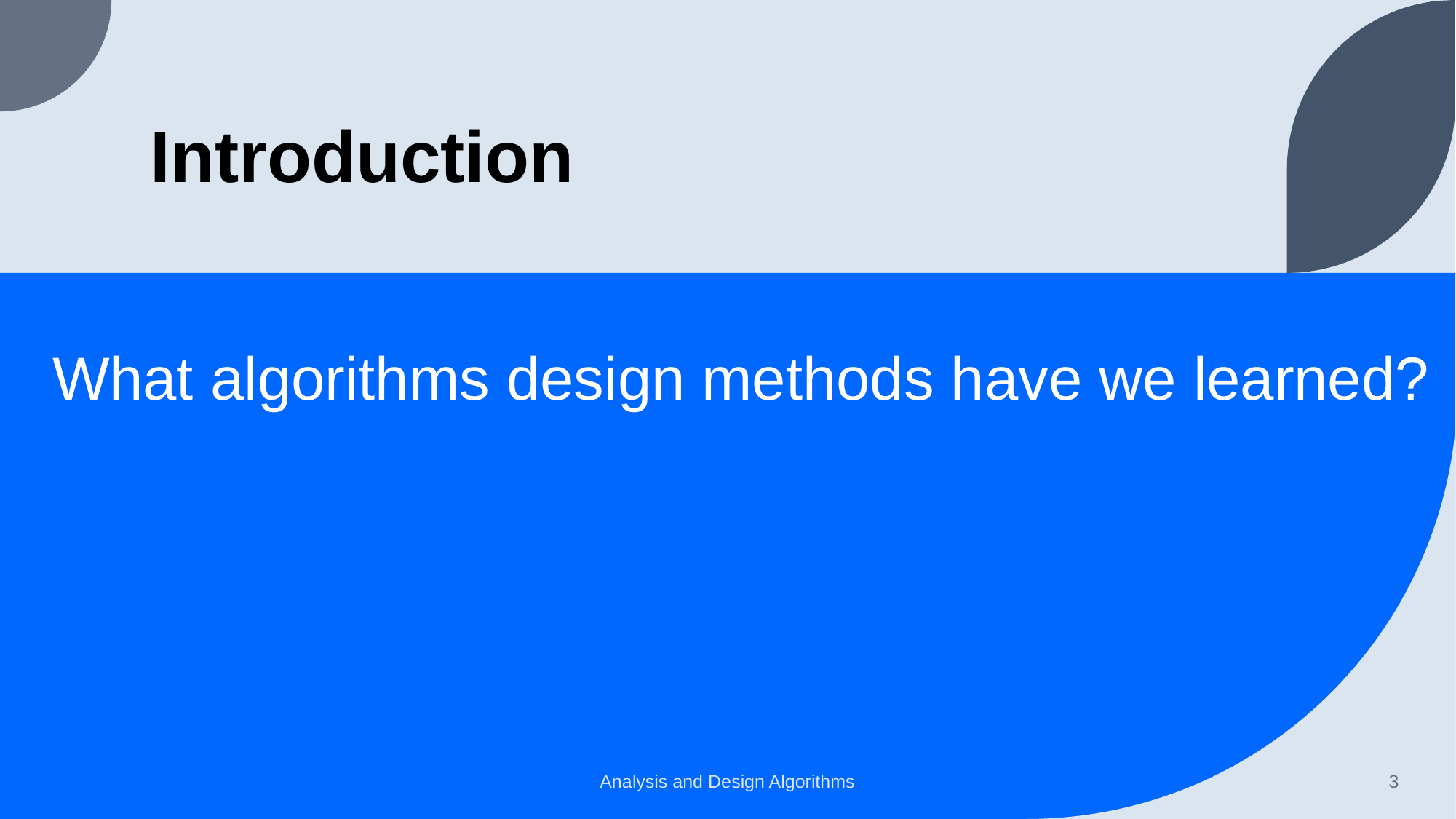

# Introduction
What algorithms design methods have we learned?
Analysis and Design Algorithms
3